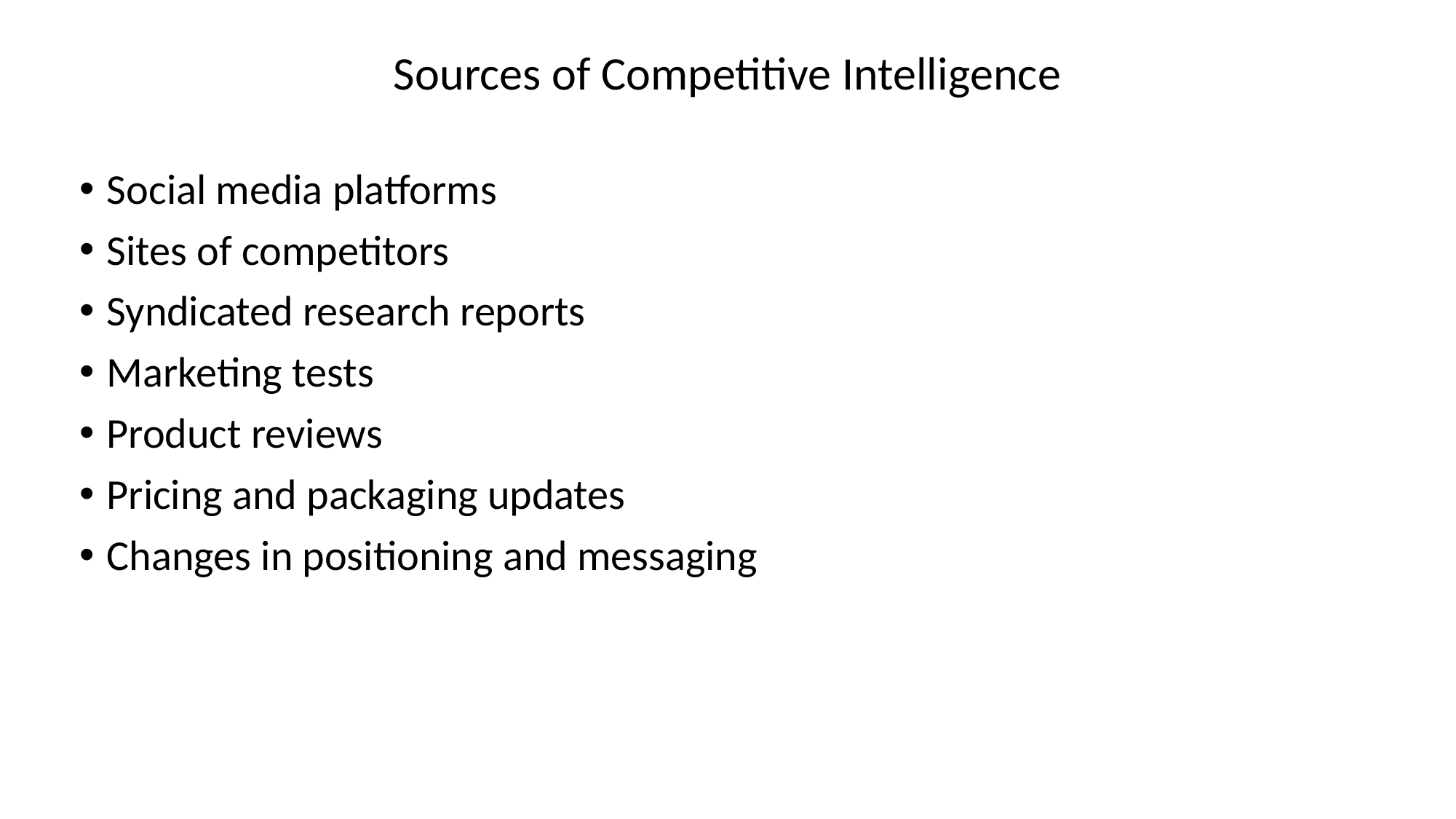

# Sources of Competitive Intelligence
Social media platforms
Sites of competitors
Syndicated research reports
Marketing tests
Product reviews
Pricing and packaging updates
Changes in positioning and messaging